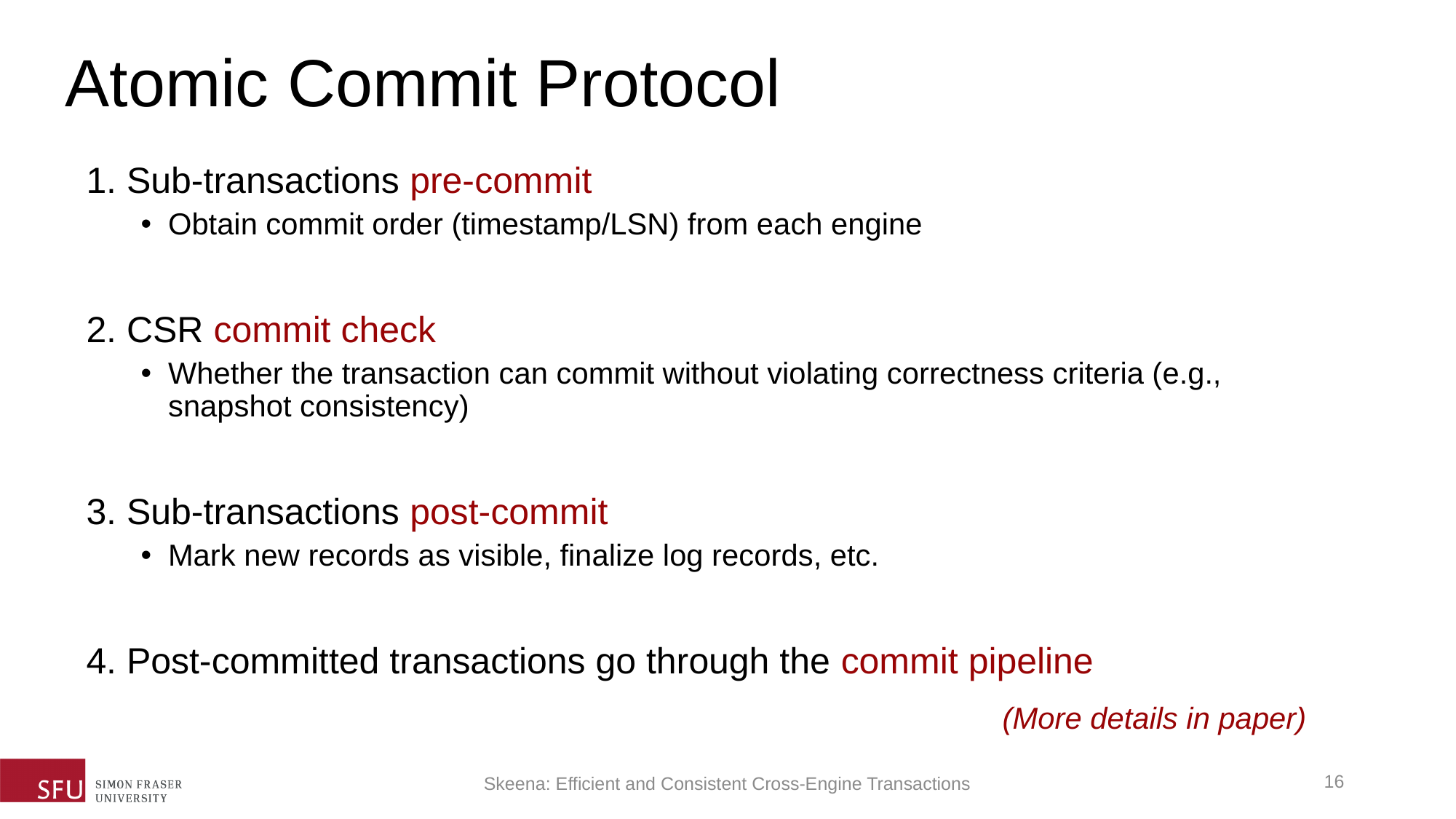

Atomic Commit Protocol
1. Sub-transactions pre-commit
Obtain commit order (timestamp/LSN) from each engine

2. CSR commit check
Whether the transaction can commit without violating correctness criteria (e.g., snapshot consistency)

3. Sub-transactions post-commit
Mark new records as visible, finalize log records, etc.

4. Post-committed transactions go through the commit pipeline

(More details in paper)
16
Skeena: Efficient and Consistent Cross-Engine Transactions